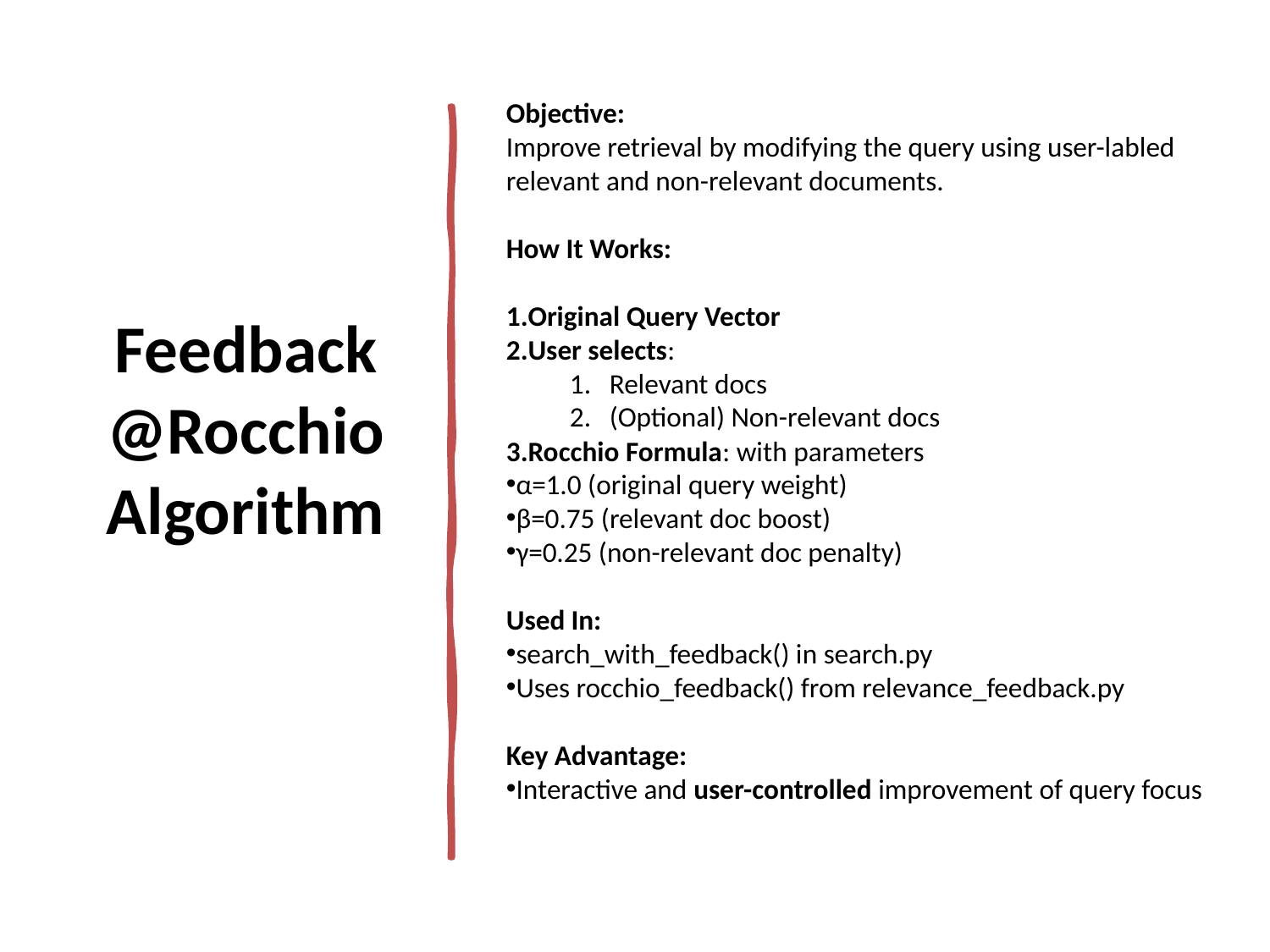

# Feedback @Rocchio Algorithm
Objective:
Improve retrieval by modifying the query using user-labled relevant and non-relevant documents.

How It Works:

Original Query Vector
User selects:
Relevant docs
(Optional) Non-relevant docs
Rocchio Formula: with parameters
α=1.0 (original query weight)
β=0.75 (relevant doc boost)
γ=0.25 (non-relevant doc penalty)

Used In:
search_with_feedback() in search.py
Uses rocchio_feedback() from relevance_feedback.py

Key Advantage:
Interactive and user-controlled improvement of query focus